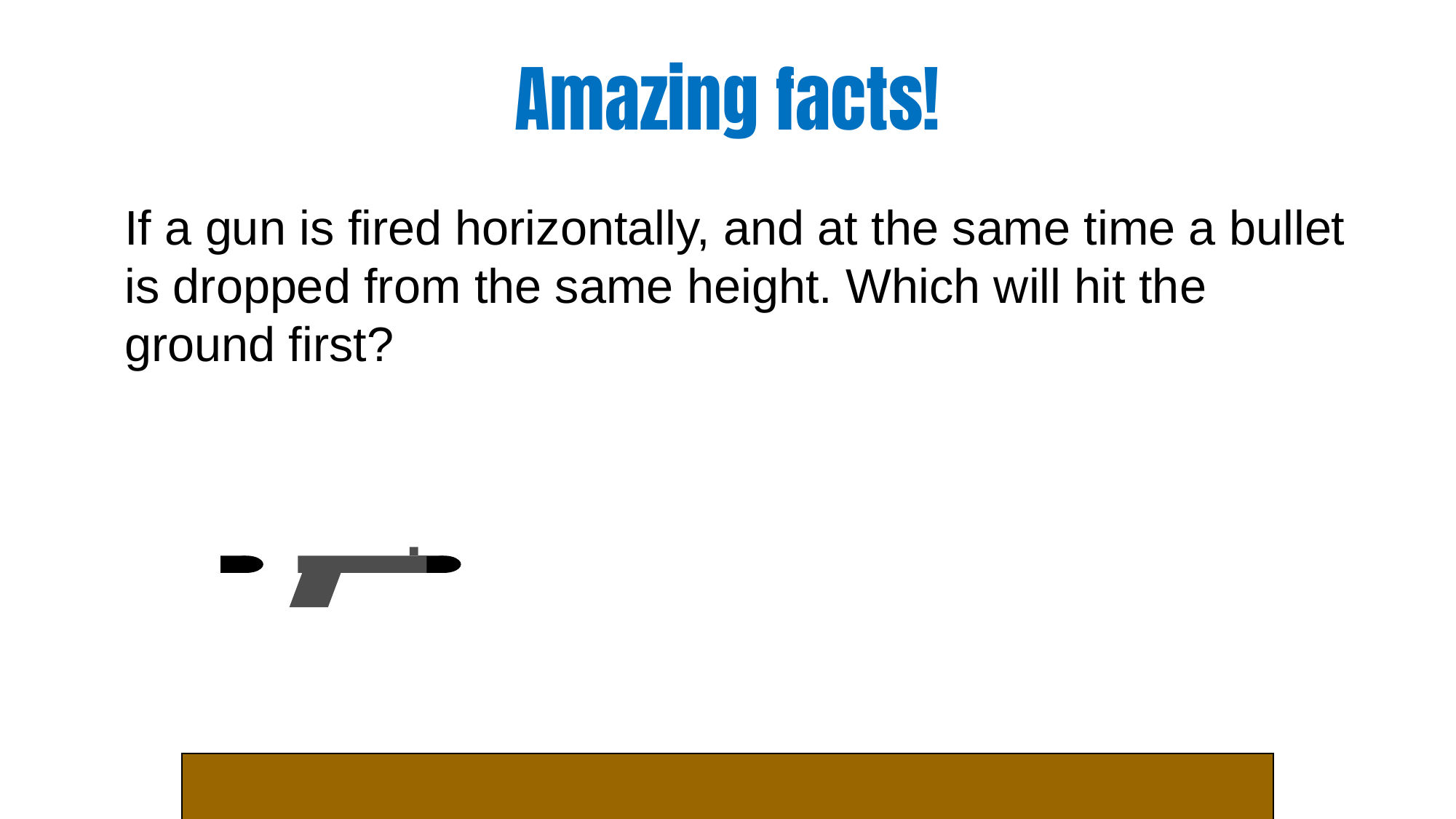

# Amazing facts!
	If a gun is fired horizontally, and at the same time a bullet is dropped from the same height. Which will hit the ground first?